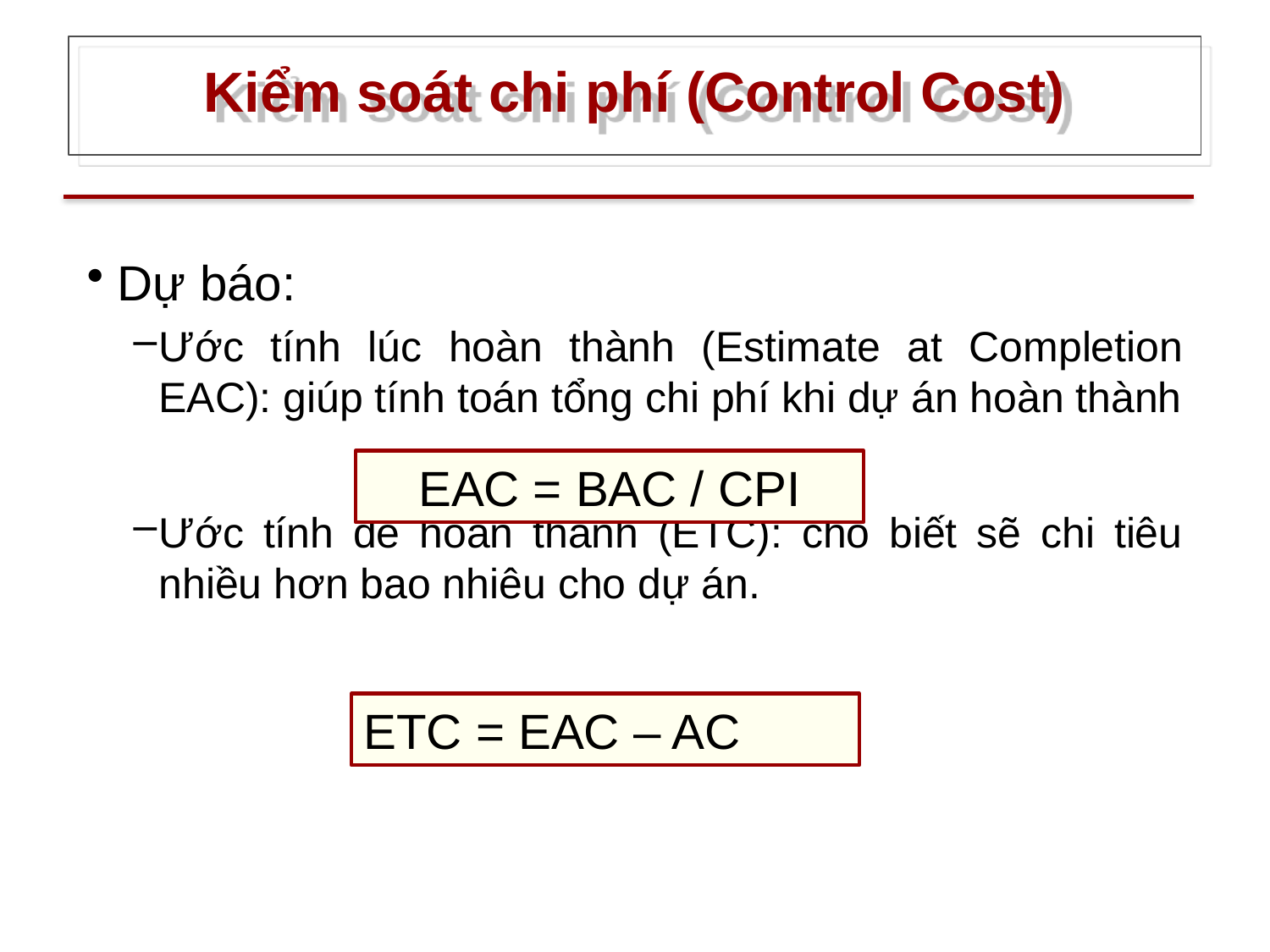

# Kiểm soát chi phí (Control Cost)
Dự báo:
Ước tính lúc hoàn thành (Estimate at Completion EAC): giúp tính toán tổng chi phí khi dự án hoàn thành

Ước tính để hoàn thành (ETC): cho biết sẽ chi tiêu nhiều hơn bao nhiêu cho dự án.

EAC = BAC / CPI
ETC = EAC – AC